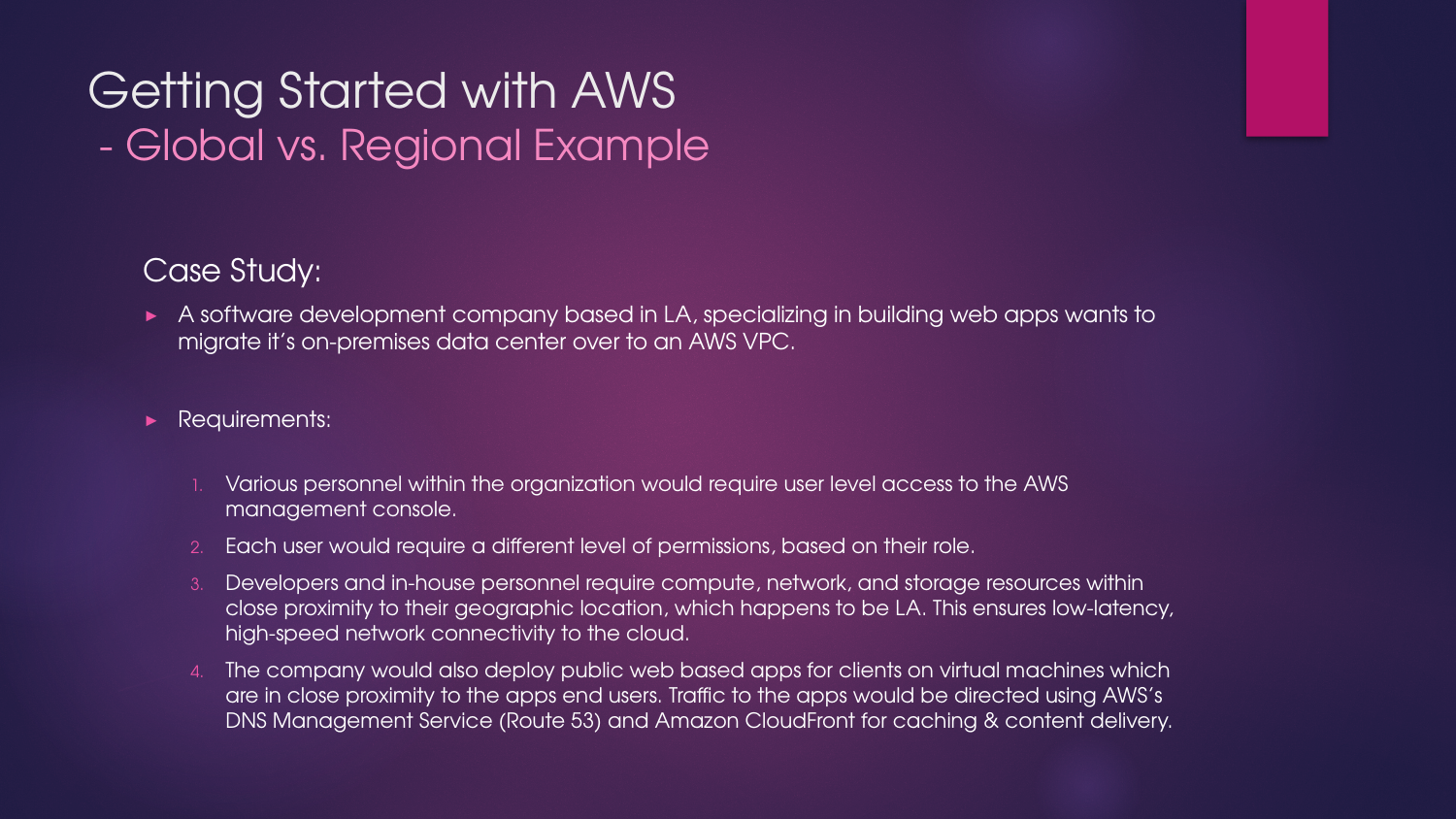

# Getting Started with AWS - Global vs. Regional Example
Case Study:
A software development company based in LA, specializing in building web apps wants to migrate it’s on-premises data center over to an AWS VPC.

Requirements:
Various personnel within the organization would require user level access to the AWS management console.
Each user would require a different level of permissions, based on their role.
Developers and in-house personnel require compute, network, and storage resources within close proximity to their geographic location, which happens to be LA. This ensures low-latency, high-speed network connectivity to the cloud.
The company would also deploy public web based apps for clients on virtual machines which are in close proximity to the apps end users. Traffic to the apps would be directed using AWS’s DNS Management Service (Route 53) and Amazon CloudFront for caching & content delivery.